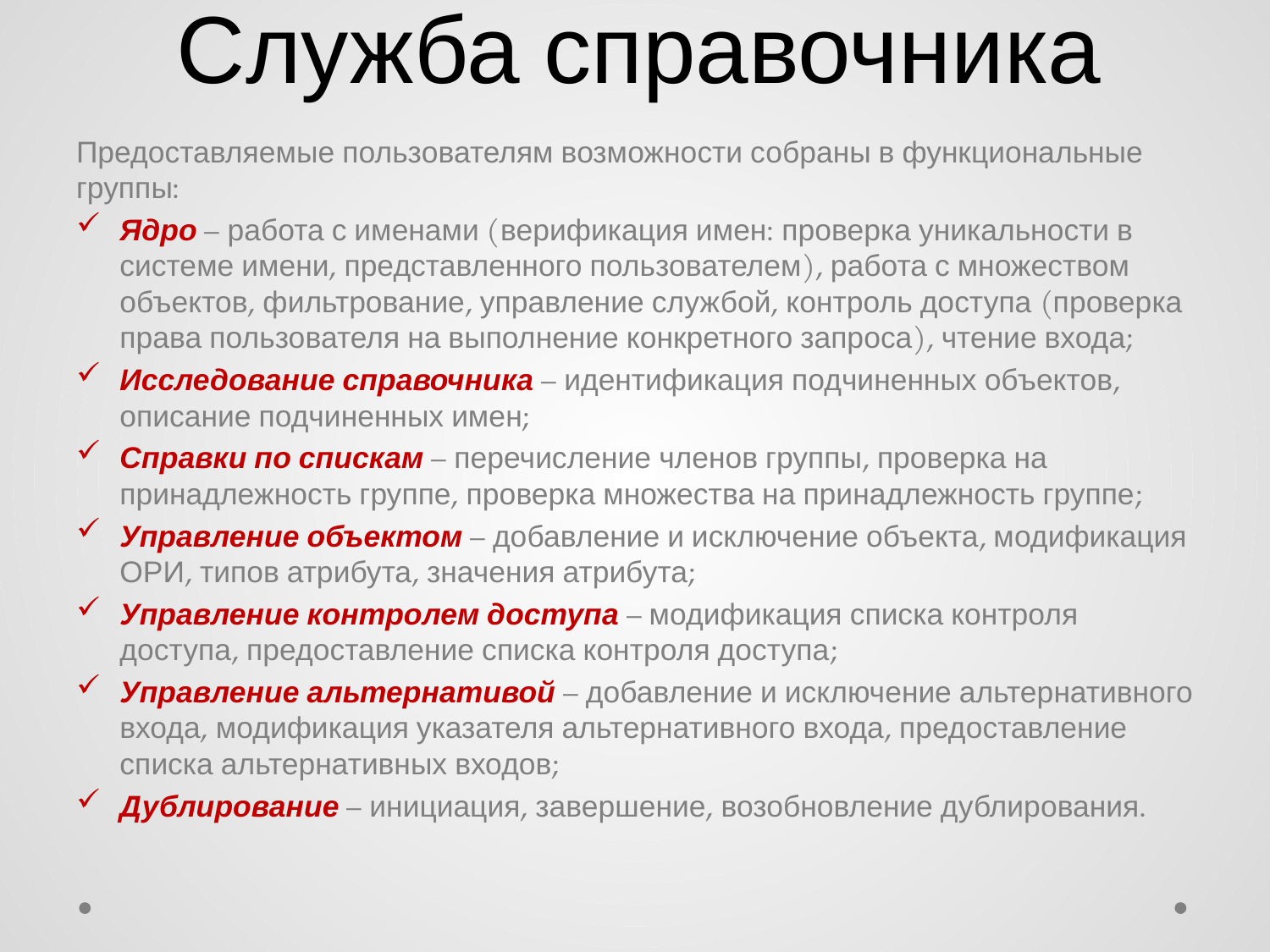

# Служба справочника
Предоставляемые пользователям возможности собраны в функциональные группы:
Ядро – работа с именами (верификация имен: проверка уникальности в системе имени, представленного пользователем), работа с множеством объектов, фильтрование, управление службой, контроль доступа (проверка права пользователя на выполнение конкретного запроса), чтение входа;
Исследование справочника – идентификация подчиненных объектов, описание подчиненных имен;
Справки по спискам – перечисление членов группы, проверка на принадлежность группе, проверка множества на принадлежность группе;
Управление объектом – добавление и исключение объекта, модификация ОРИ, типов атрибута, значения атрибута;
Управление контролем доступа – модификация списка контроля доступа, предоставление списка контроля доступа;
Управление альтернативой – добавление и исключение альтернативного входа, модификация указателя альтернативного входа, предоставление списка альтернативных входов;
Дублирование – инициация, завершение, возобновление дублирования.